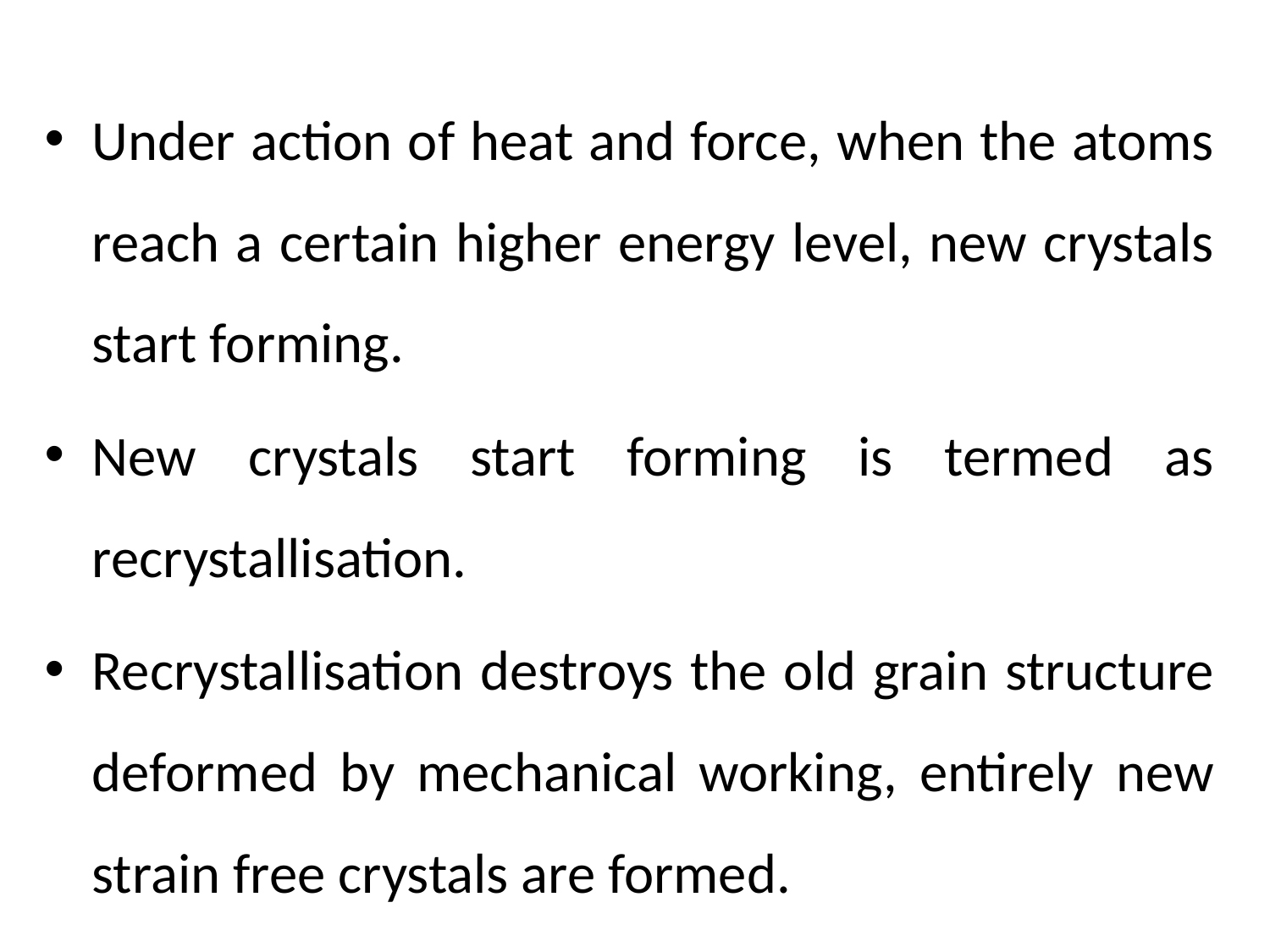

Under action of heat and force, when the atoms reach a certain higher energy level, new crystals start forming.
New crystals start forming is termed as recrystallisation.
Recrystallisation destroys the old grain structure deformed by mechanical working, entirely new strain free crystals are formed.